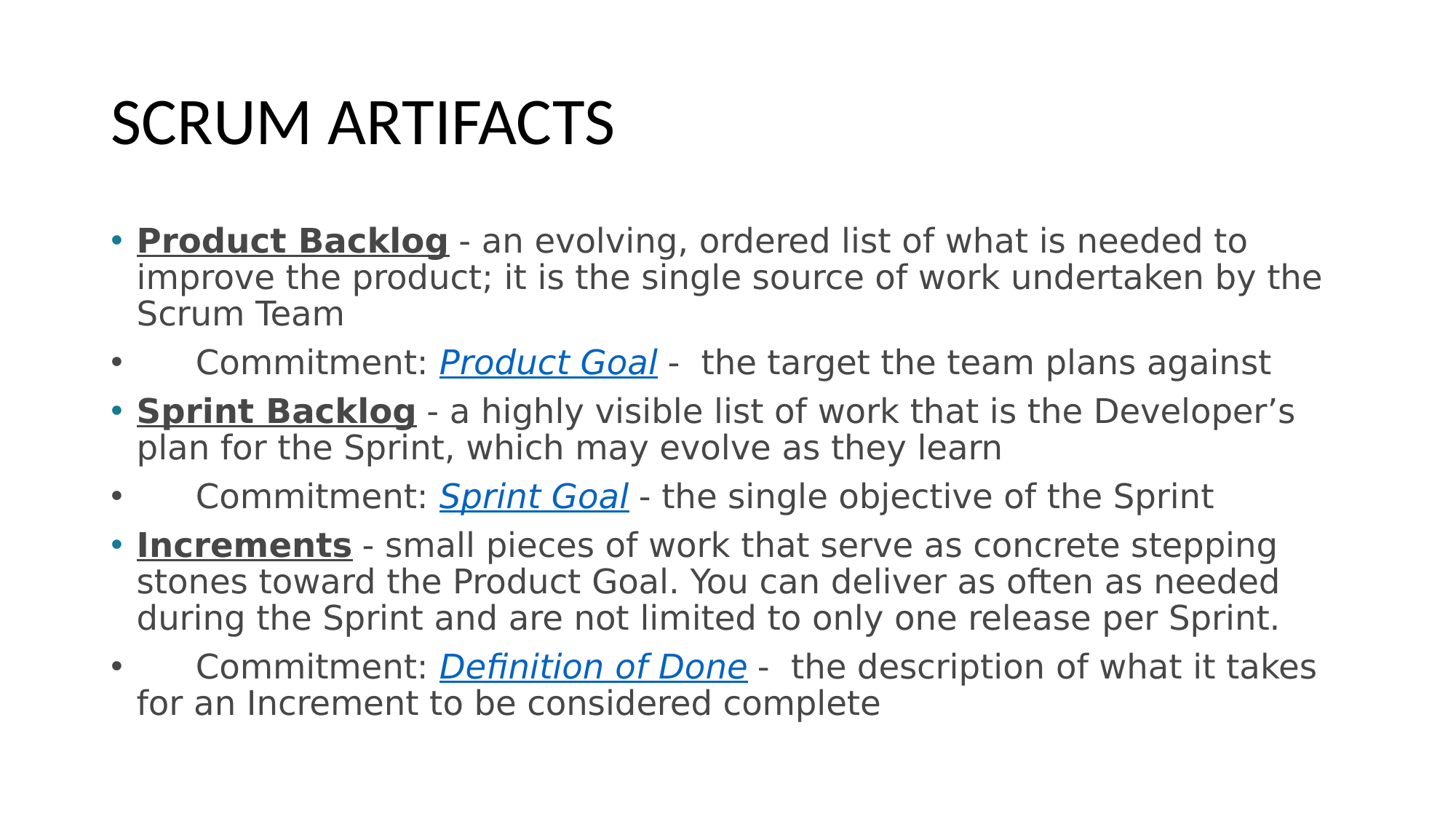

# SCRUM ARTIFACTS
Product Backlog - an evolving, ordered list of what is needed to improve the product; it is the single source of work undertaken by the Scrum Team
     Commitment: Product Goal -  the target the team plans against
Sprint Backlog - a highly visible list of work that is the Developer’s plan for the Sprint, which may evolve as they learn
     Commitment: Sprint Goal - the single objective of the Sprint
Increments - small pieces of work that serve as concrete stepping stones toward the Product Goal. You can deliver as often as needed during the Sprint and are not limited to only one release per Sprint.
     Commitment: Definition of Done -  the description of what it takes for an Increment to be considered complete